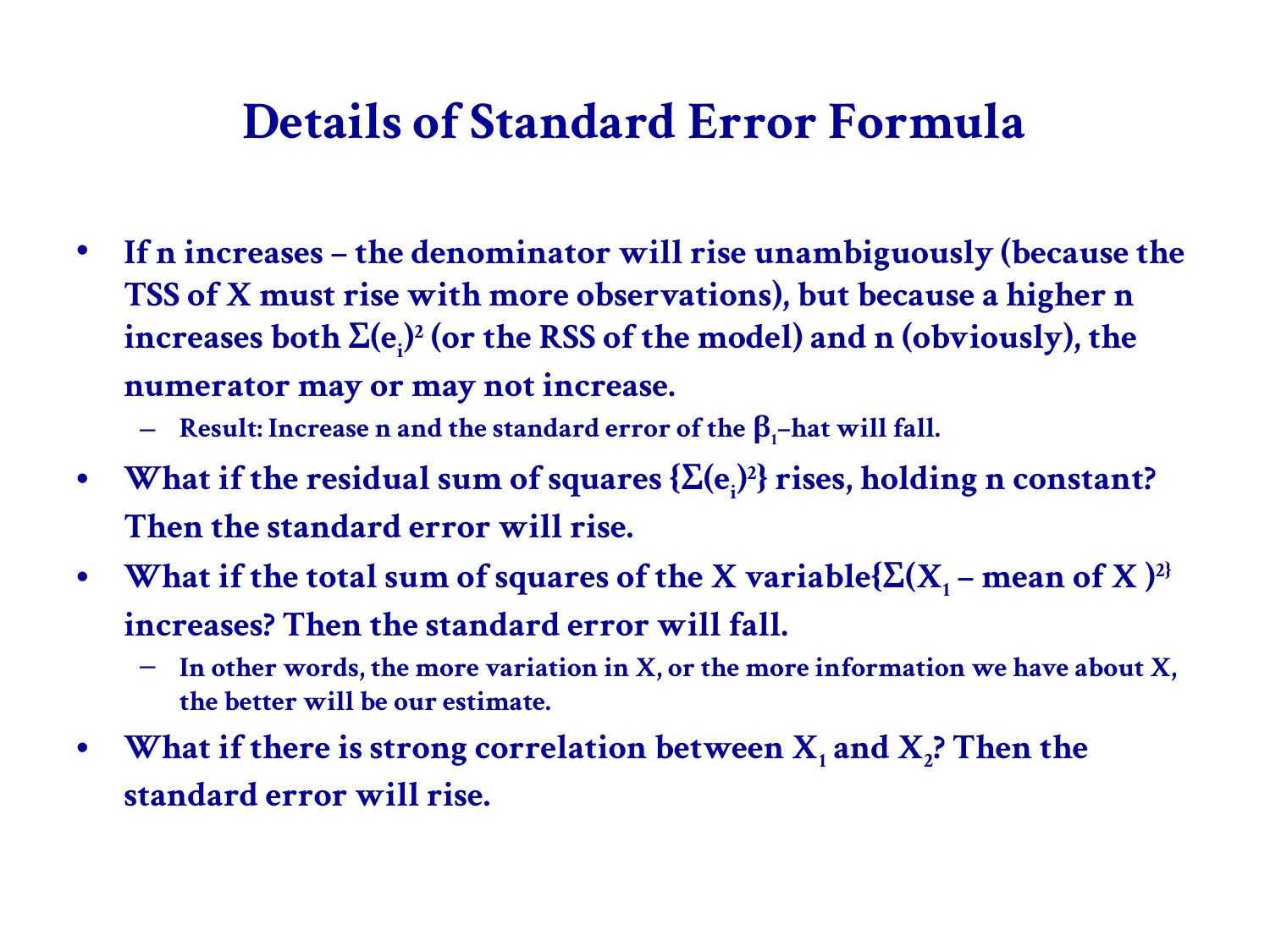

# Details of Standard Error Formula
If n increases – the denominator will rise unambiguously (because the TSS of X must rise with more observations), but because a higher n increases both Σ(ei)2 (or the RSS of the model) and n (obviously), the numerator may or may not increase.
Result: Increase n and the standard error of the β1–hat will fall.
What if the residual sum of squares {Σ(ei)2} rises, holding n constant? Then the standard error will rise.
What if the total sum of squares of the X variable{Σ(X1 – mean of X )2} increases? Then the standard error will fall.
In other words, the more variation in X, or the more information we have about X, the better will be our estimate.
What if there is strong correlation between X1 and X2? Then the standard error will rise.